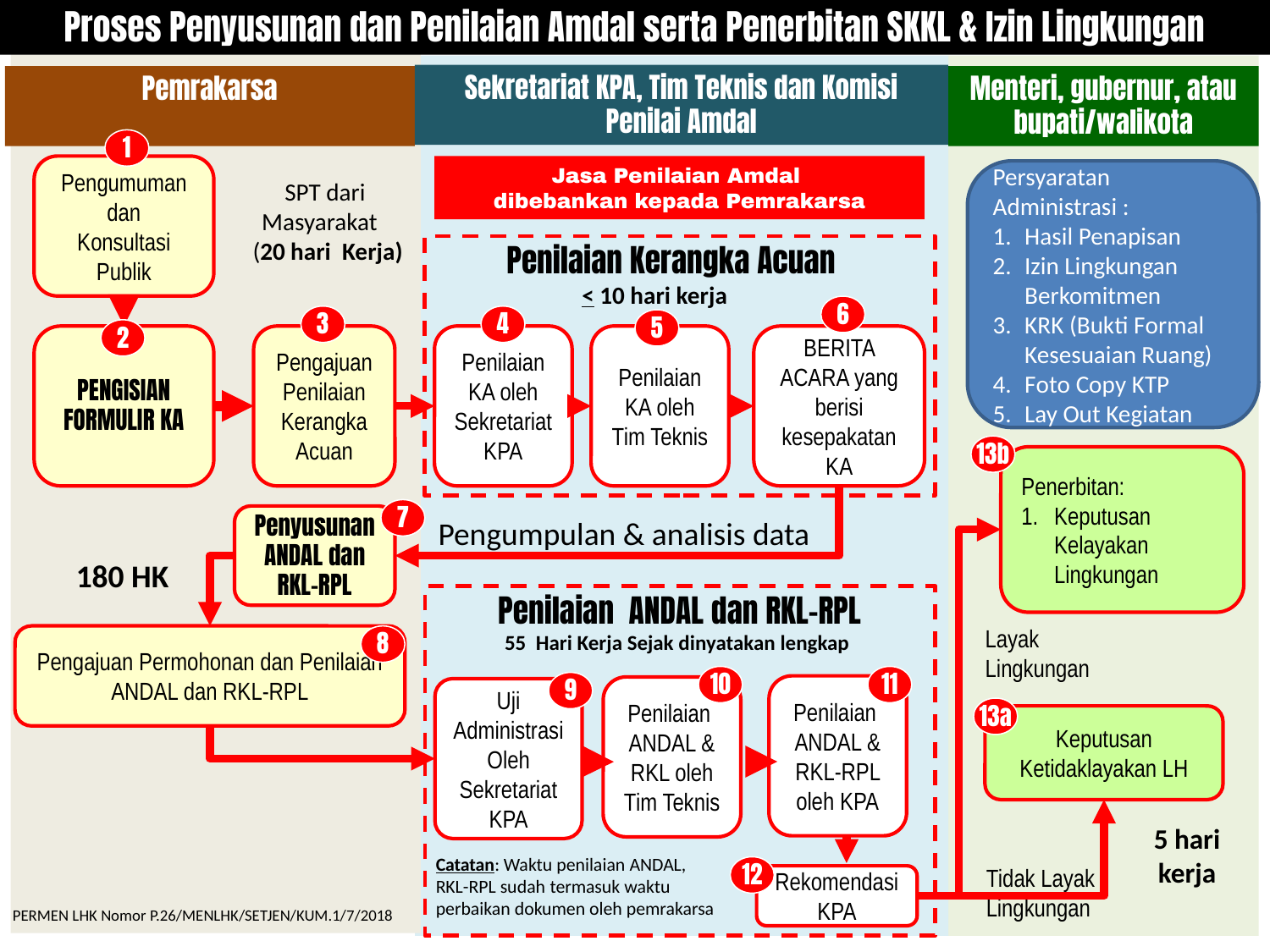

Proses Penyusunan dan Penilaian Amdal serta Penerbitan SKKL & Izin Lingkungan

Sekretariat KPA, Tim Teknis dan Komisi Penilai Amdal
Menteri, gubernur, atau bupati/walikota
Pemrakarsa

1
Pengumuman dan
Konsultasi Publik
Jasa Penilaian Amdal
dibebankan kepada Pemrakarsa

Persyaratan Administrasi :
Hasil Penapisan
Izin Lingkungan Berkomitmen
KRK (Bukti Formal Kesesuaian Ruang)
Foto Copy KTP
Lay Out Kegiatan

SPT dari Masyarakat
 (20 hari  Kerja)

Penilaian Kerangka Acuan
< 10 hari kerja
6
3
4
5
2
PENGISIAN FORMULIR KA
Pengajuan Penilaian Kerangka Acuan
Penilaian KA oleh Sekretariat KPA
Penilaian KA oleh Tim Teknis
BERITA ACARA yang berisi kesepakatan KA
13b
Penerbitan:
Keputusan Kelayakan Lingkungan
7
Penyusunan ANDAL dan RKL-RPL
Pengumpulan & analisis data
180 HK
Penilaian  ANDAL dan RKL-RPL

Layak Lingkungan
55  Hari Kerja Sejak dinyatakan lengkap
Pengajuan Permohonan dan Penilaian ANDAL dan RKL-RPL
8
10
11
9
Penilaian  ANDAL & RKL-RPL oleh KPA
Penilaian  ANDAL & RKL oleh Tim Teknis
Uji Administrasi Oleh Sekretariat KPA
13a
Keputusan Ketidaklayakan LH
5 hari kerja
Catatan: Waktu penilaian ANDAL, RKL-RPL sudah termasuk waktu perbaikan dokumen oleh pemrakarsa
12
Tidak Layak Lingkungan
Rekomendasi KPA
PERMEN LHK Nomor P.26/MENLHK/SETJEN/KUM.1/7/2018